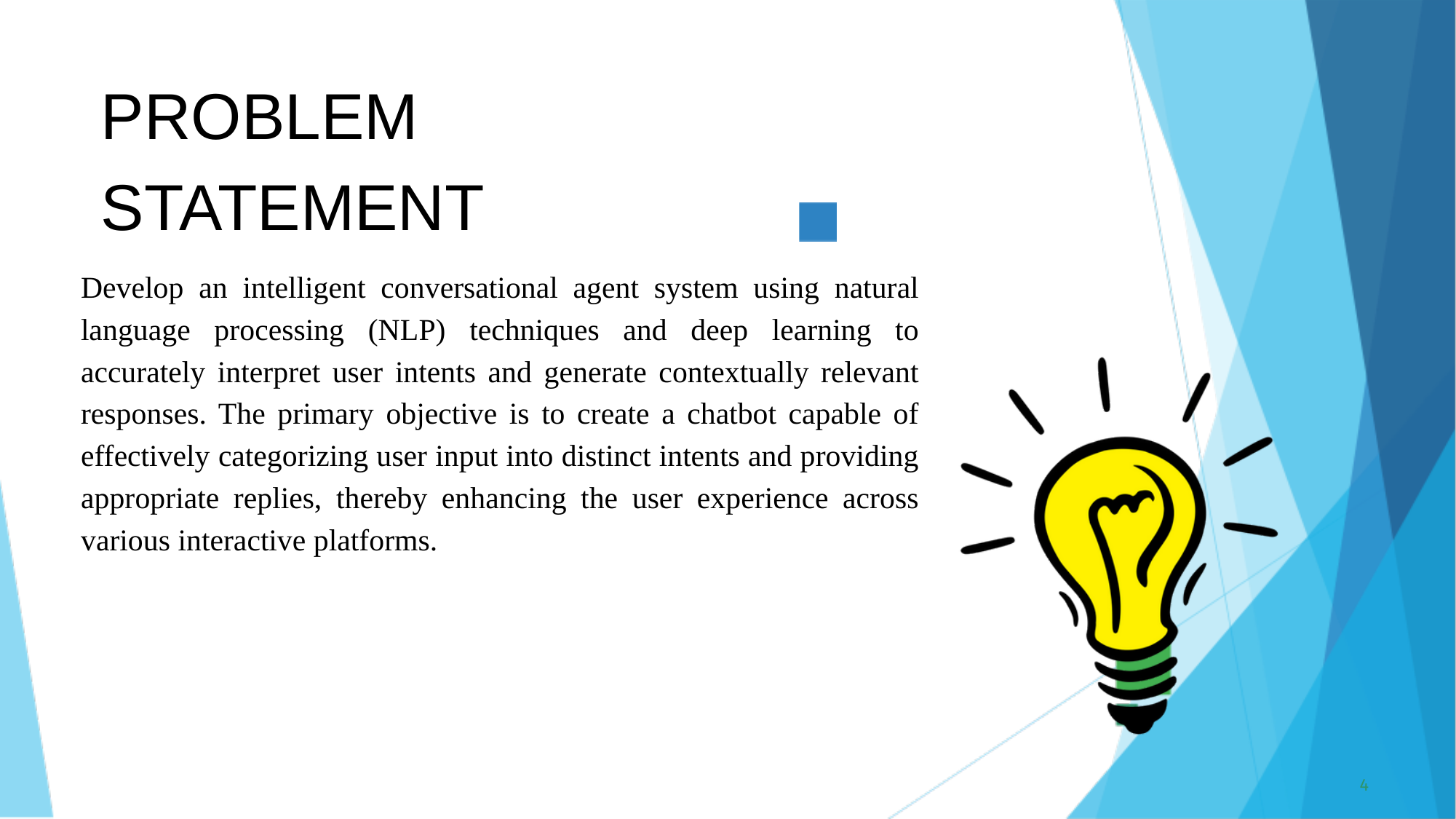

PROBLEM STATEMENT

Develop an intelligent conversational agent system using natural language processing (NLP) techniques and deep learning to accurately interpret user intents and generate contextually relevant responses. The primary objective is to create a chatbot capable of effectively categorizing user input into distinct intents and providing appropriate replies, thereby enhancing the user experience across various interactive platforms.

4